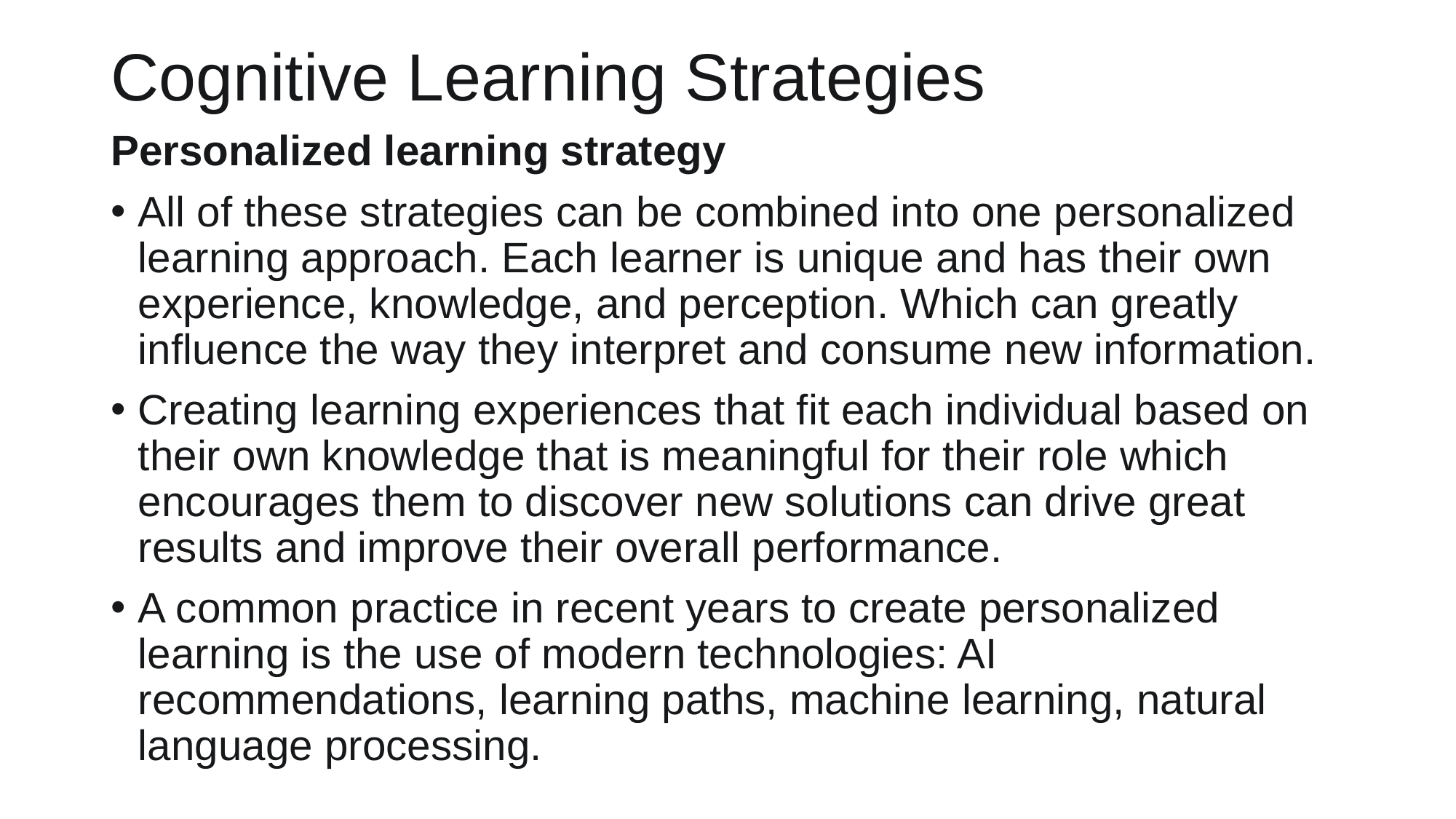

# Cognitive Learning Strategies
Personalized learning strategy
All of these strategies can be combined into one personalized learning approach. Each learner is unique and has their own experience, knowledge, and perception. Which can greatly influence the way they interpret and consume new information.
Creating learning experiences that fit each individual based on their own knowledge that is meaningful for their role which encourages them to discover new solutions can drive great results and improve their overall performance.
A common practice in recent years to create personalized learning is the use of modern technologies: AI recommendations, learning paths, machine learning, natural language processing.